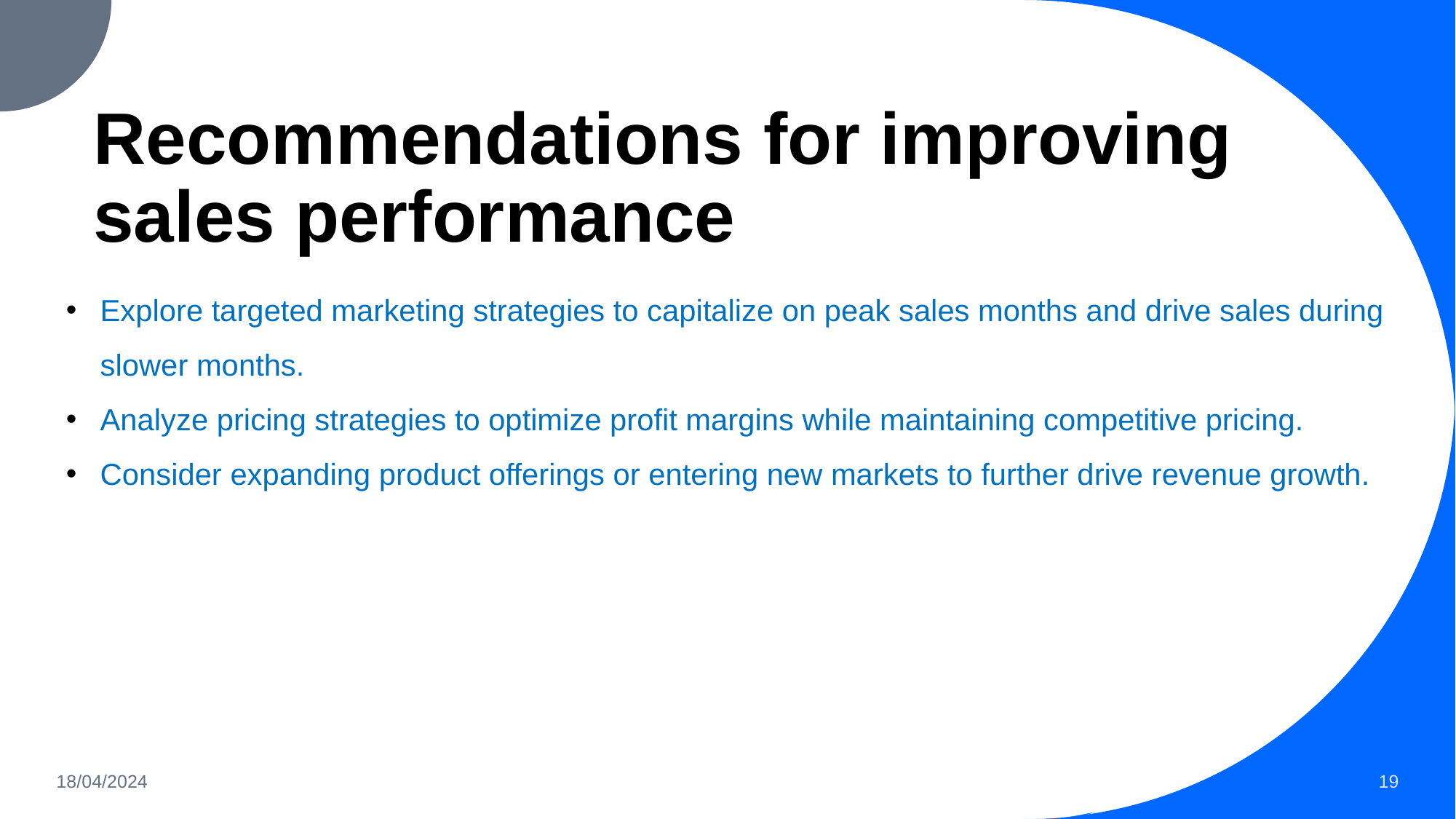

# Recommendations for improving sales performance
Explore targeted marketing strategies to capitalize on peak sales months and drive sales during slower months.
Analyze pricing strategies to optimize profit margins while maintaining competitive pricing.
Consider expanding product offerings or entering new markets to further drive revenue growth.

18/04/2024
19